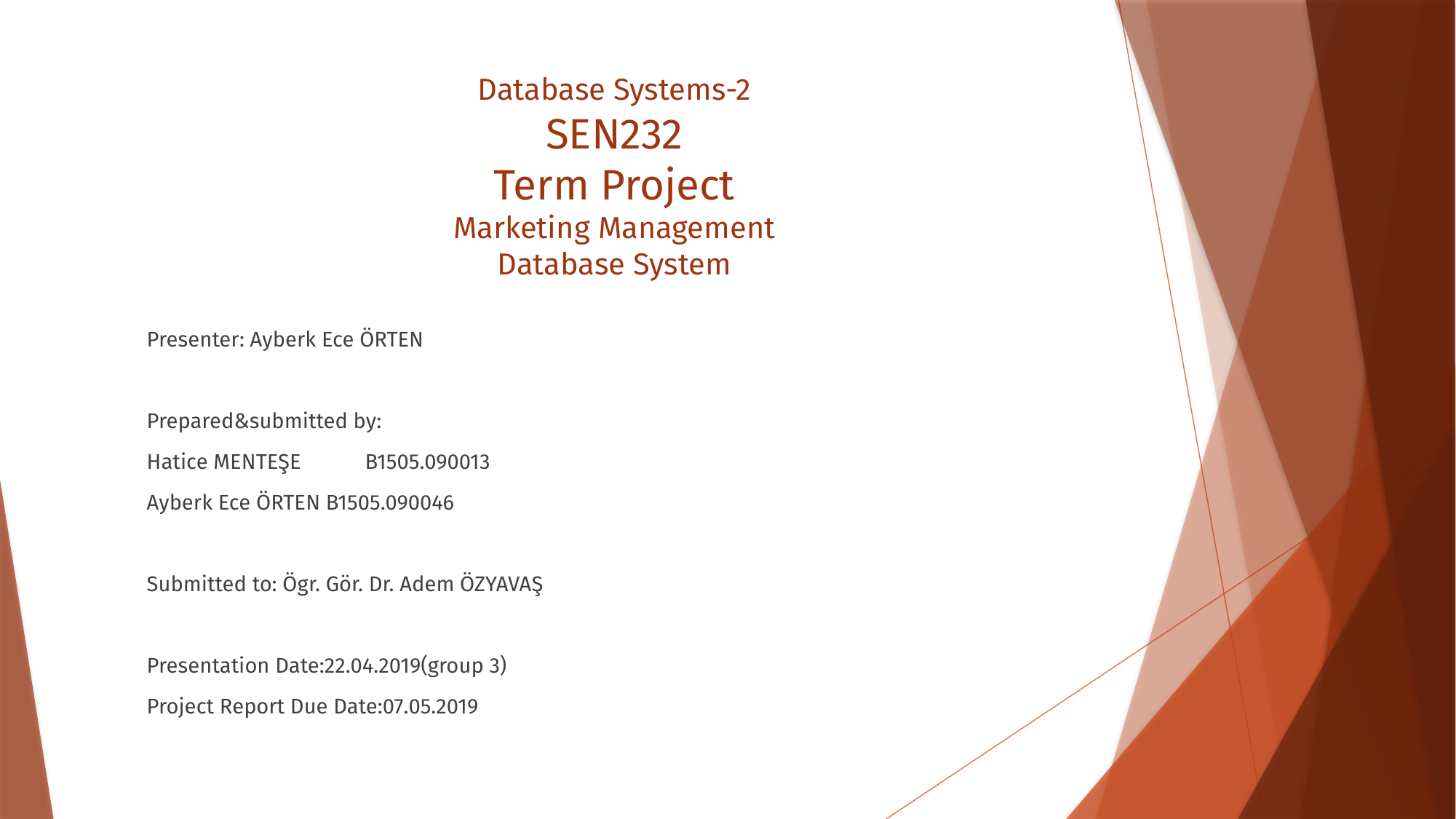

# Database Systems-2 SEN232 Term Project Marketing Management Database System
Presenter: Ayberk Ece ÖRTEN

Prepared&submitted by:
Hatice MENTEŞE	B1505.090013
Ayberk Ece ÖRTEN B1505.090046

Submitted to: Ögr. Gör. Dr. Adem ÖZYAVAŞ

Presentation Date:22.04.2019(group 3)
Project Report Due Date:07.05.2019